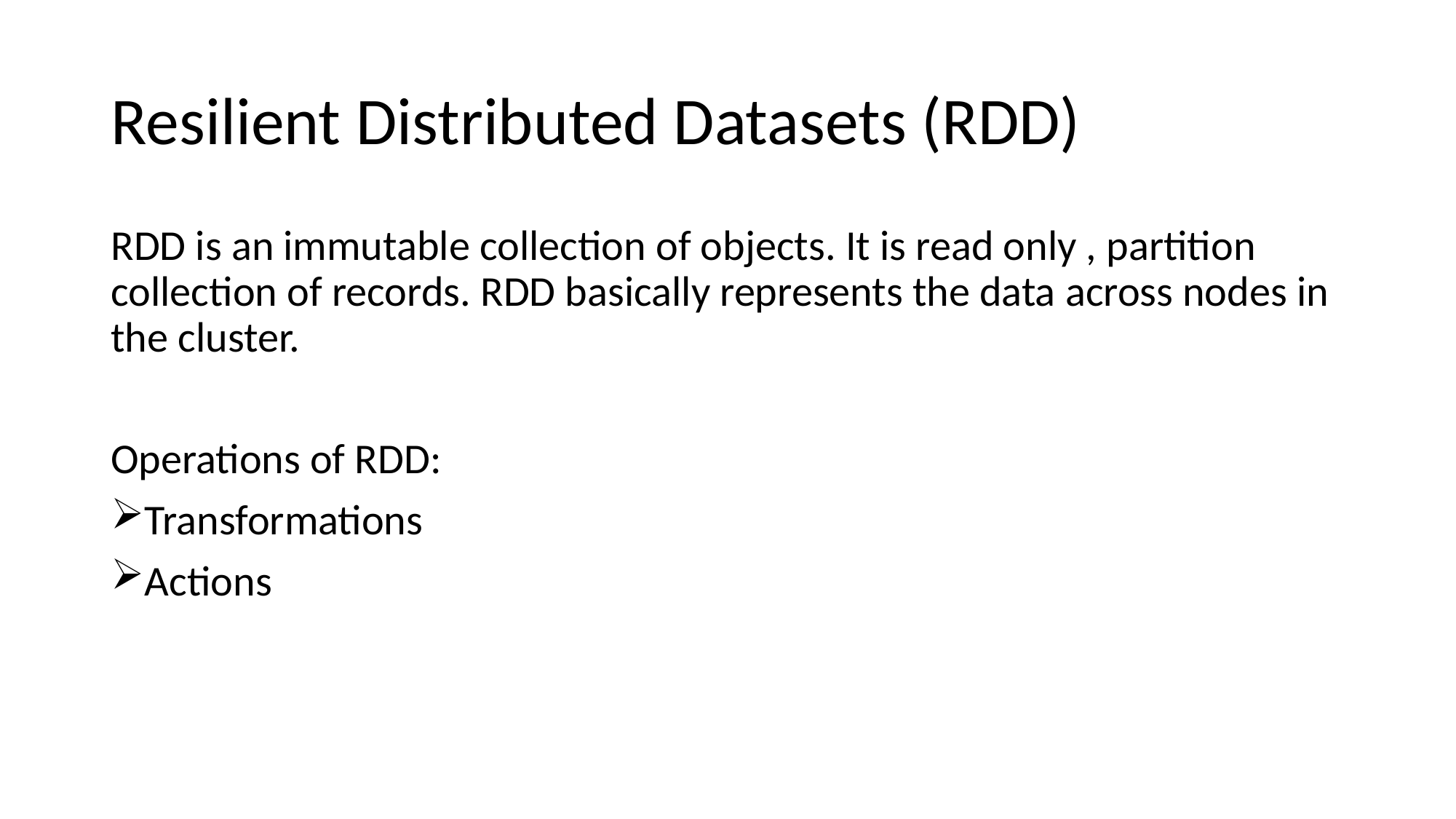

# Resilient Distributed Datasets (RDD)
RDD is an immutable collection of objects. It is read only , partition collection of records. RDD basically represents the data across nodes in the cluster.

Operations of RDD:
Transformations
Actions